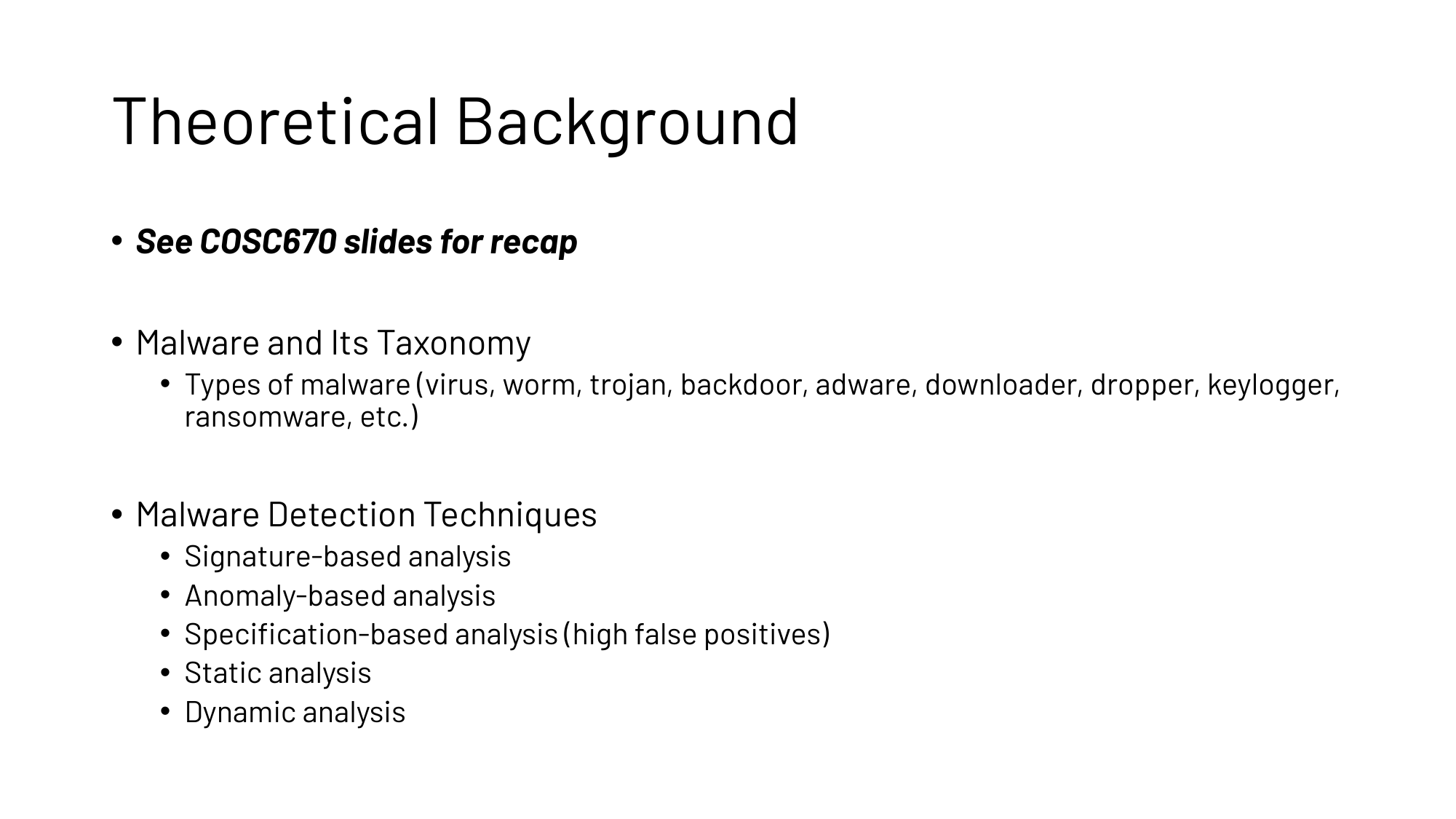

# Theoretical Background
See COSC670 slides for recap

Malware and Its Taxonomy
Types of malware (virus, worm, trojan, backdoor, adware, downloader, dropper, keylogger, ransomware, etc.)

Malware Detection Techniques
Signature-based analysis
Anomaly-based analysis
Specification-based analysis (high false positives)
Static analysis
Dynamic analysis